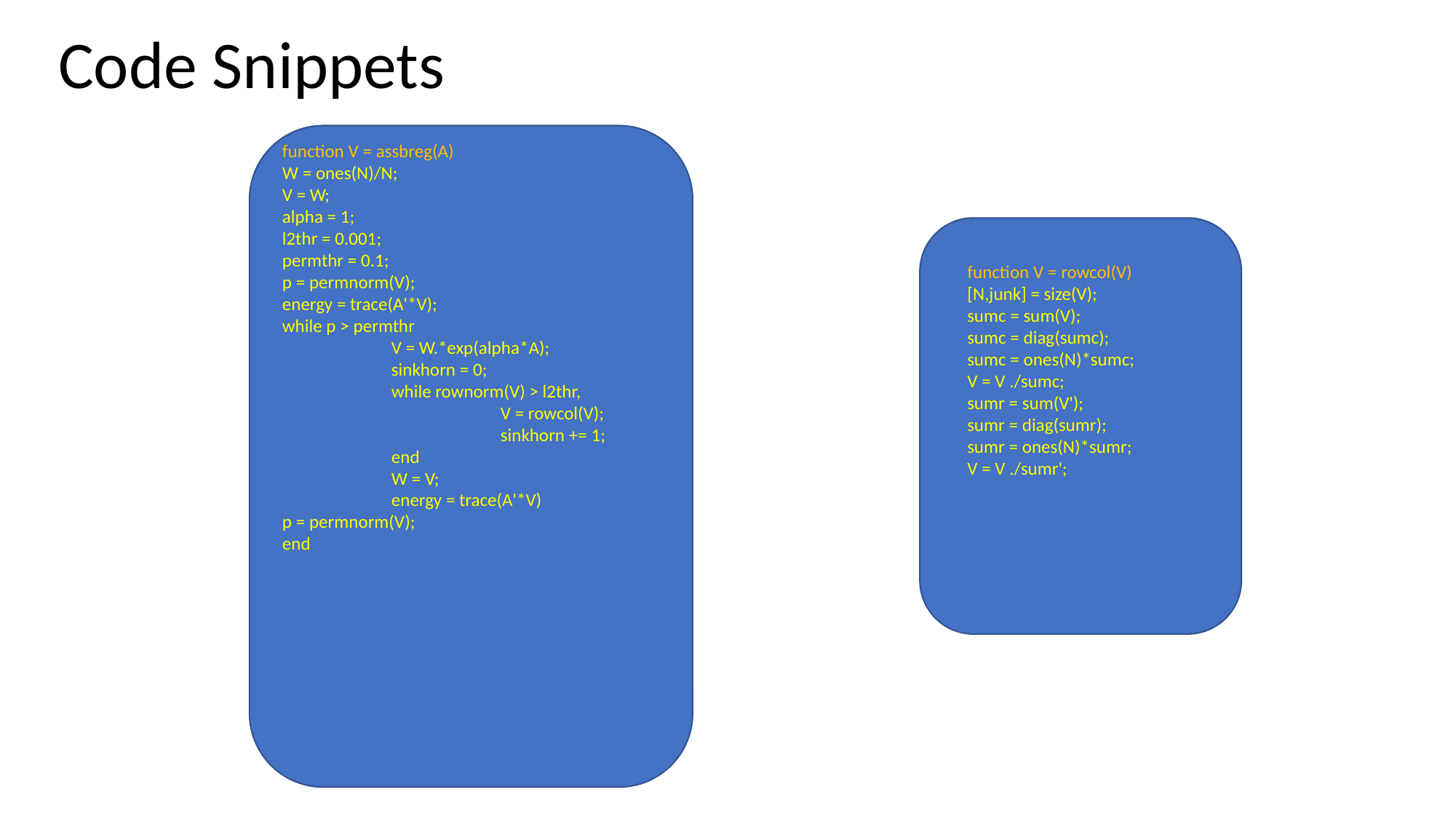

# Code Snippets

function V = assbreg(A)
W = ones(N)/N;
V = W;
alpha = 1;
l2thr = 0.001;
permthr = 0.1;
p = permnorm(V);
energy = trace(A'*V);
while p > permthr
	V = W.*exp(alpha*A);
        	sinkhorn = 0;
	while rownorm(V) > l2thr,
		V = rowcol(V);
               		sinkhorn += 1;
	end
  	W = V;
	energy = trace(A'*V)		p = permnorm(V);
end

function V = rowcol(V)
[N,junk] = size(V);
sumc = sum(V);
sumc = diag(sumc);
sumc = ones(N)*sumc;
V = V ./sumc;
sumr = sum(V');
sumr = diag(sumr);
sumr = ones(N)*sumr;
V = V ./sumr';